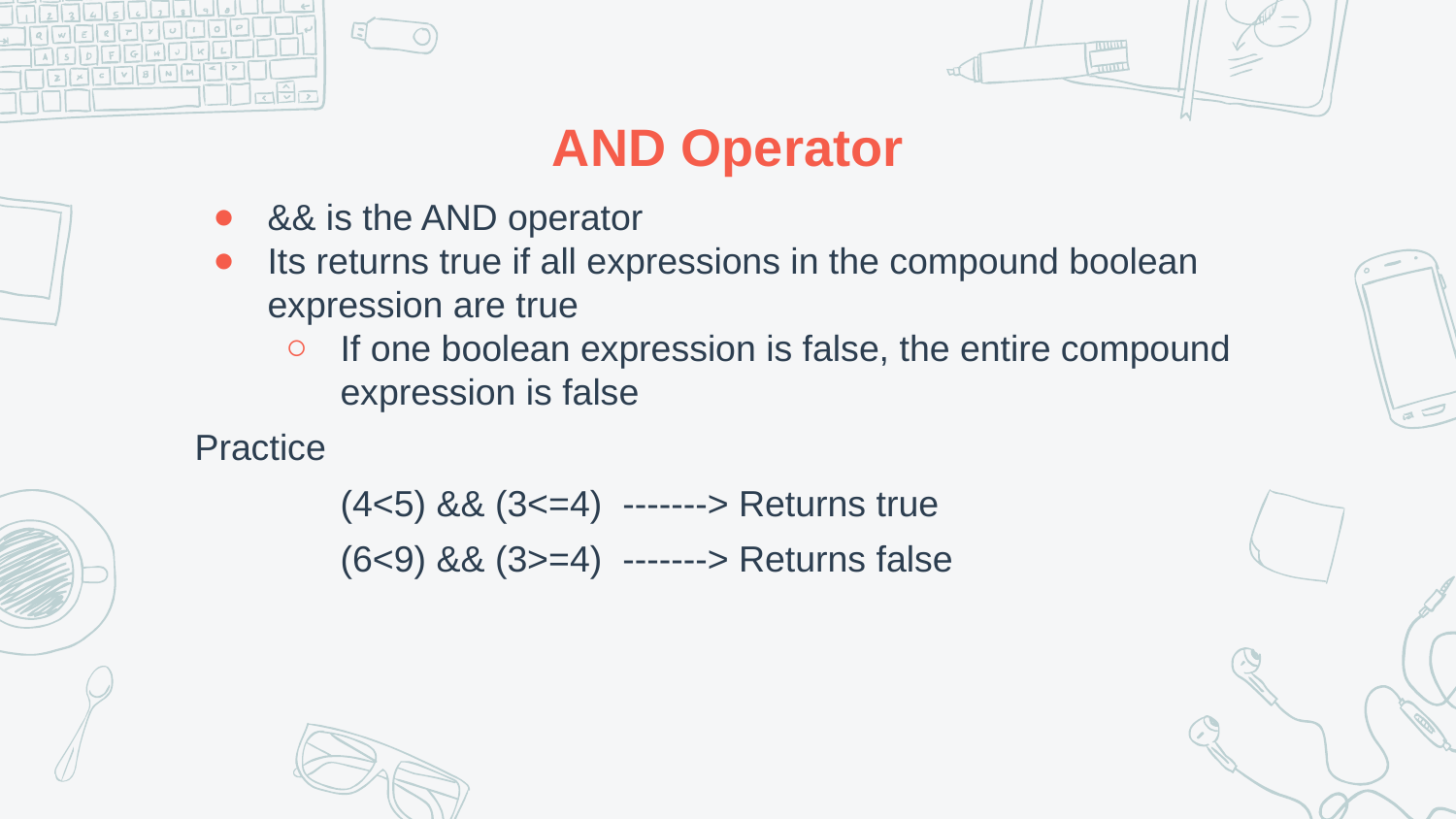

# AND Operator
&& is the AND operator
Its returns true if all expressions in the compound boolean expression are true
If one boolean expression is false, the entire compound expression is false
Practice
	(4<5) && (3<=4)  -------> Returns true
	(6<9) && (3>=4)  -------> Returns false